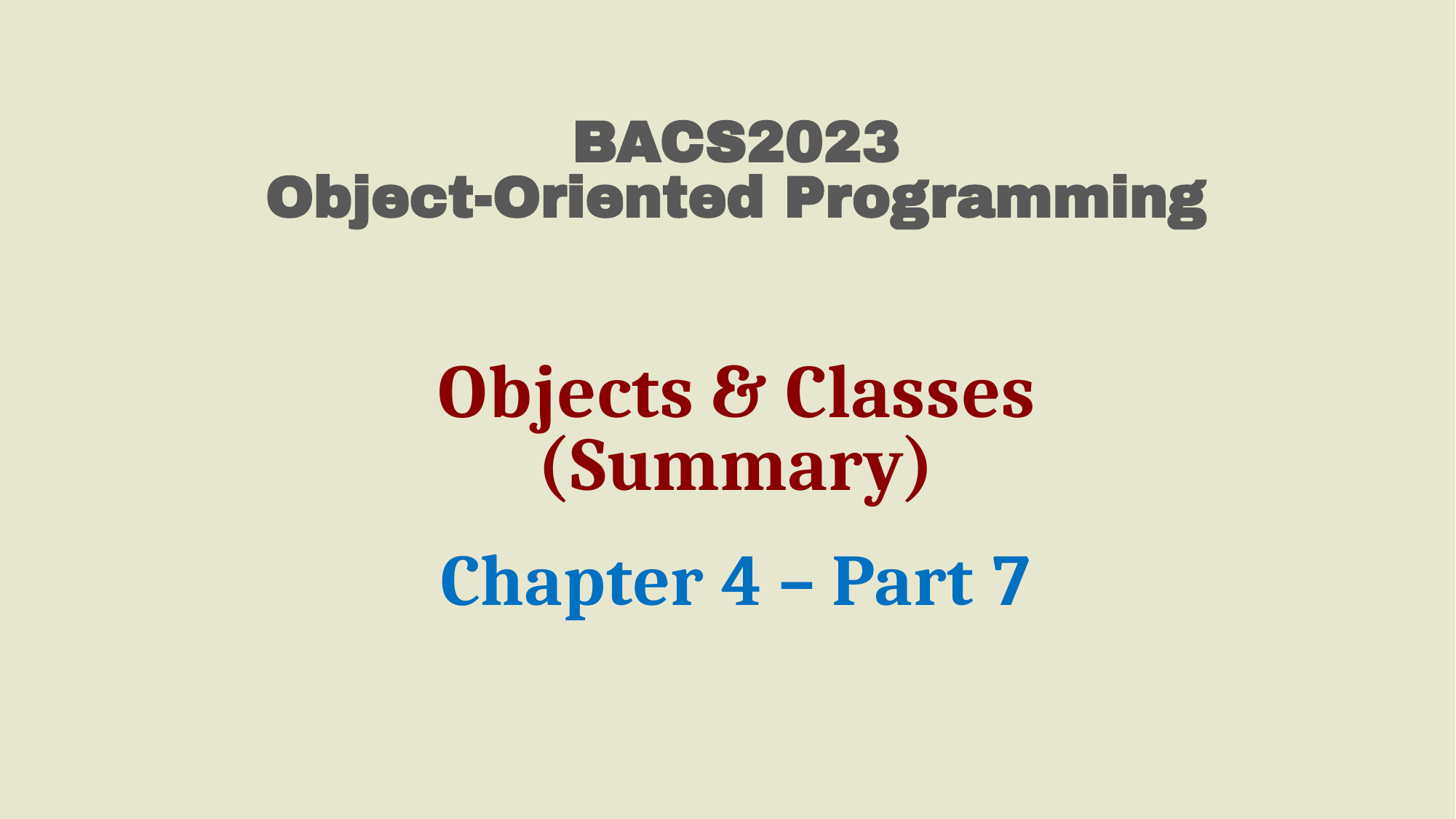

BACS2023
Object-Oriented Programming
Objects & Classes (Summary)
Chapter 4 – Part 7